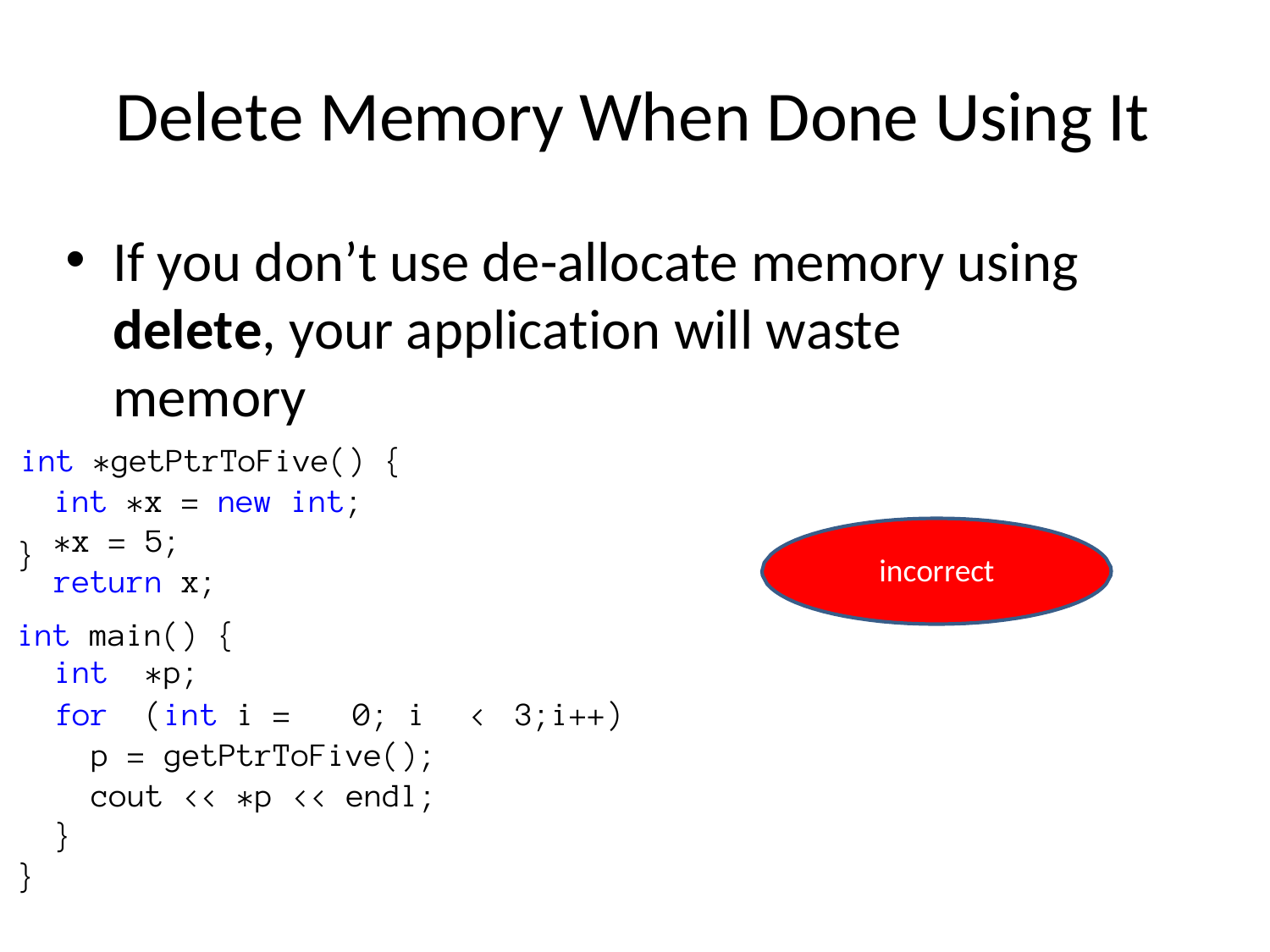

# Delete Memory When Done Using It
If you don’t use de-allocate memory using
delete, your application will waste memory

int *getPtrToFive() {
int *x = new int;
*x = 5;
return x;

}
incorrect
int main() {

p = getPtrToFive(); cout << *p << endl;
}
}
| int | \*p; |  |  |  |
| --- | --- | --- | --- | --- |
| for | (int i = | 0; i | < | 3;i++) |